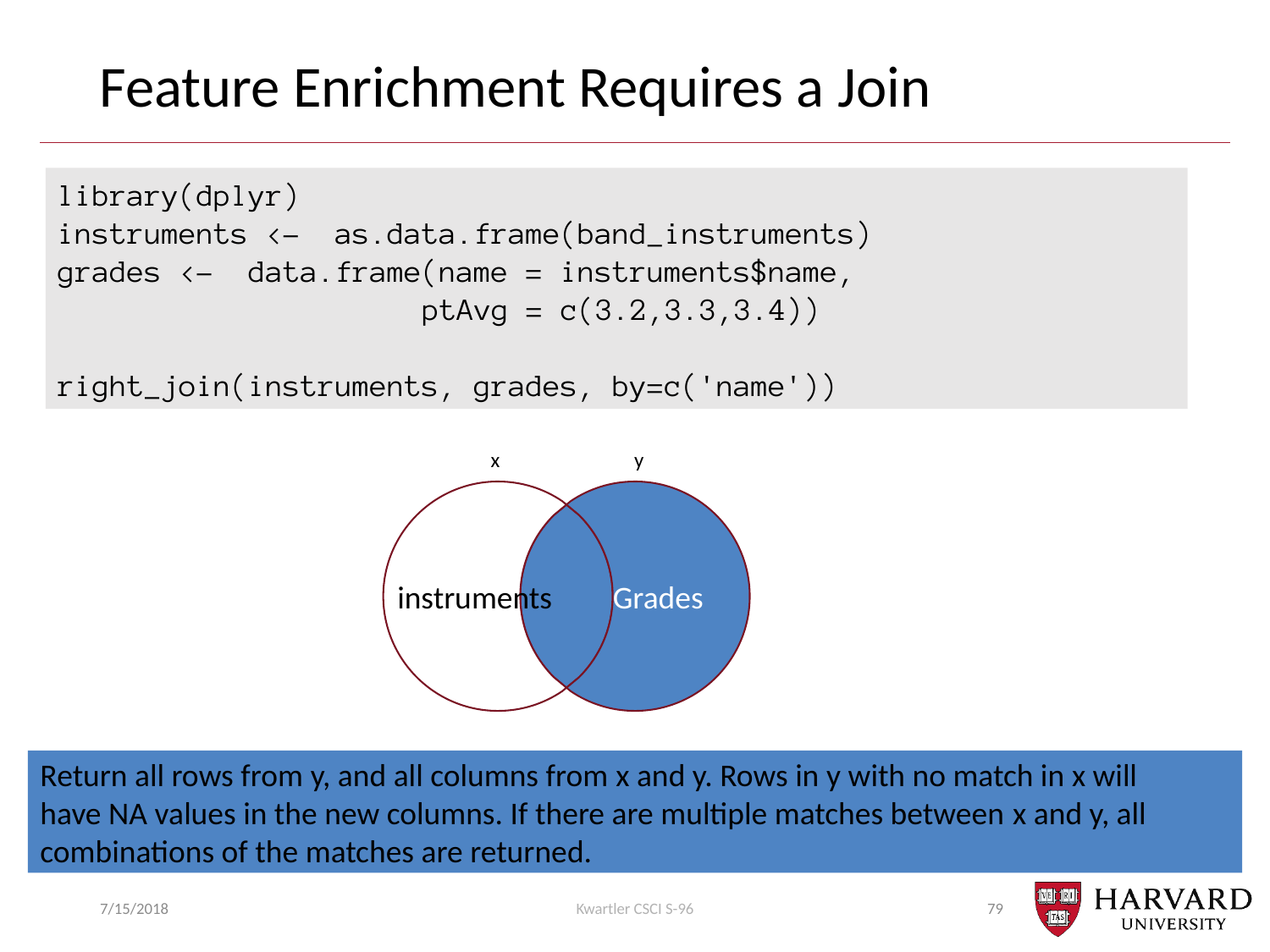

# Feature Enrichment Requires a Join
library(dplyr)
instruments <-  as.data.frame(band_instruments)
grades <-  data.frame(name = instruments$name,
                     ptAvg = c(3.2,3.3,3.4))

right_join(instruments, grades, by=c('name'))
x
y
instruments
Grades

Return all rows from y, and all columns from x and y. Rows in y with no match in x will have NA values in the new columns. If there are multiple matches between x and y, all combinations of the matches are returned.
7/15/2018
Kwartler CSCI S-96
79